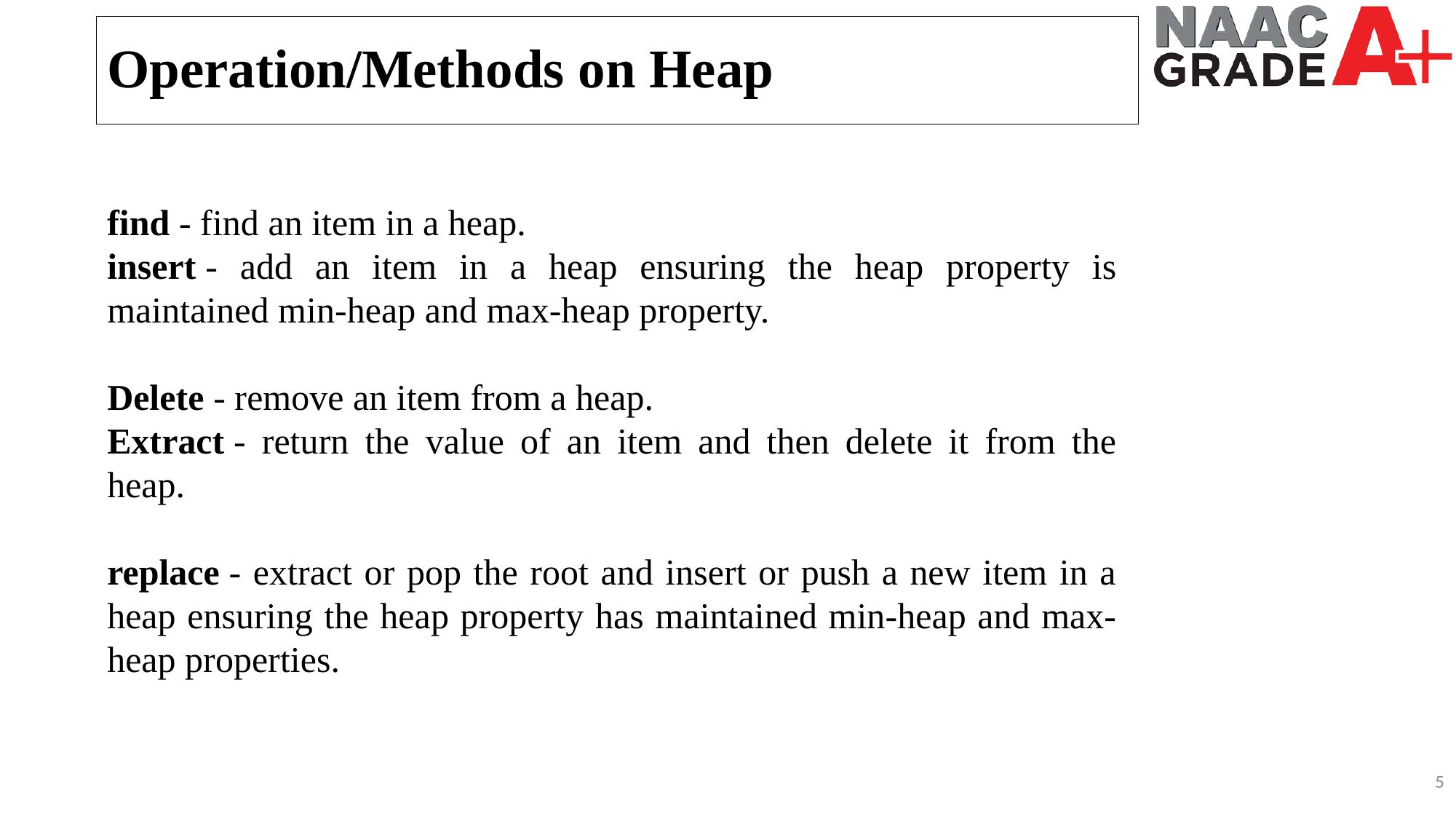

Operation/Methods on Heap
find - find an item in a heap.
insert - add an item in a heap ensuring the heap property is maintained min-heap and max-heap property.

Delete - remove an item from a heap.
Extract - return the value of an item and then delete it from the heap.

replace - extract or pop the root and insert or push a new item in a heap ensuring the heap property has maintained min-heap and max-heap properties.
5